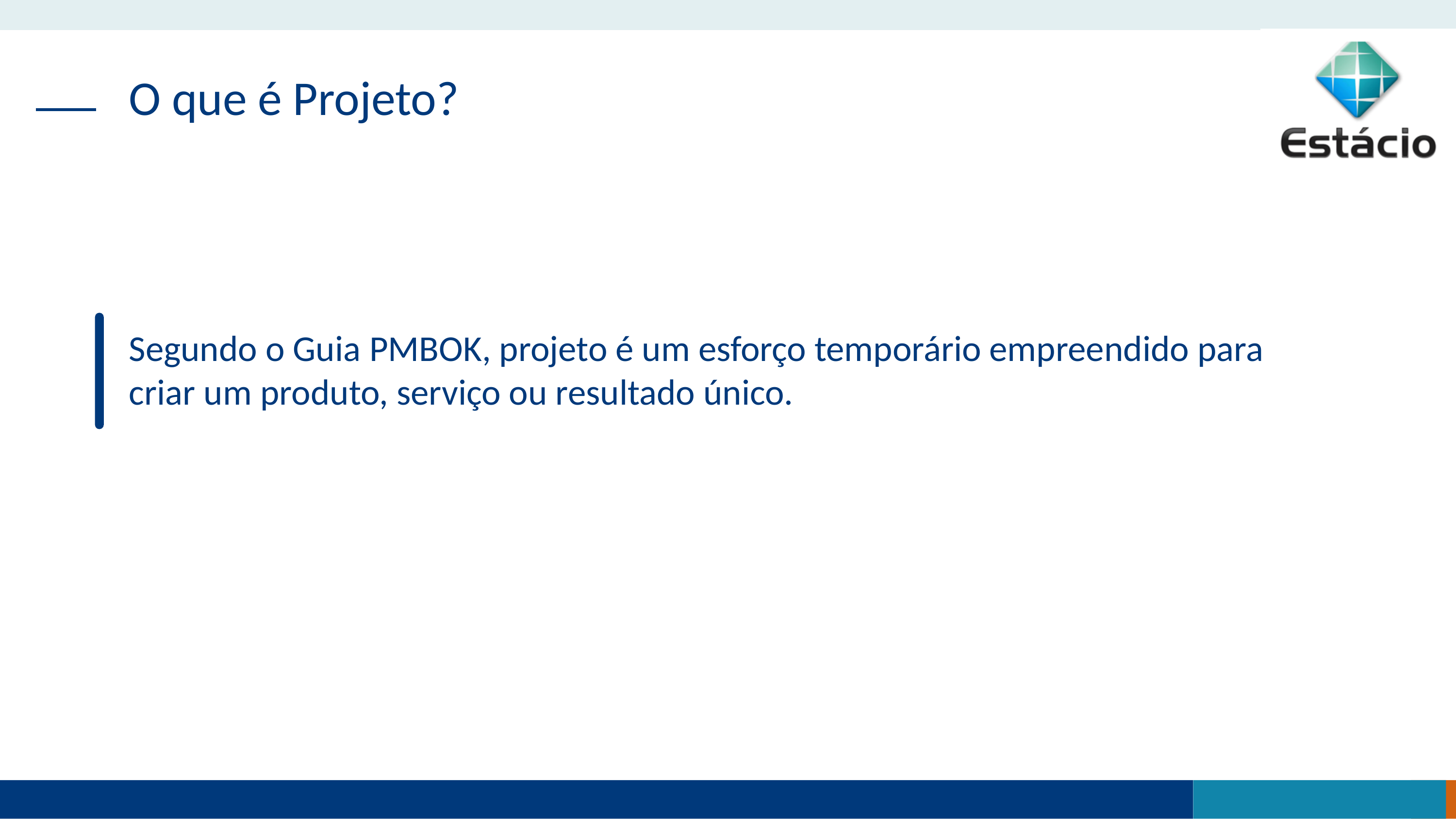

O que é Projeto?

Segundo o Guia PMBOK, projeto é um esforço temporário empreendido para criar um produto, serviço ou resultado único.